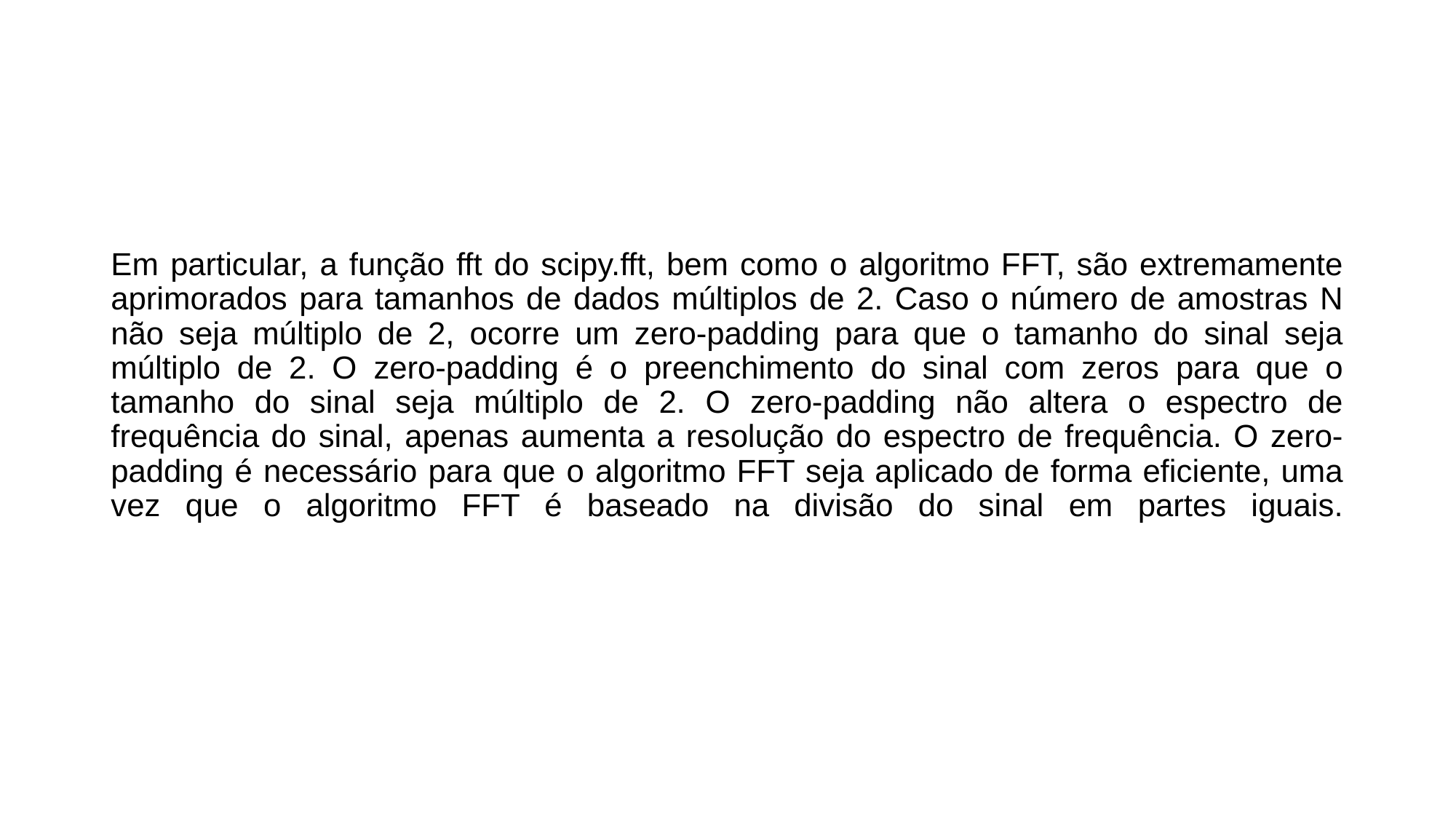

Em particular, a função fft do scipy.fft, bem como o algoritmo FFT, são extremamente aprimorados para tamanhos de dados múltiplos de 2. Caso o número de amostras N não seja múltiplo de 2, ocorre um zero-padding para que o tamanho do sinal seja múltiplo de 2. O zero-padding é o preenchimento do sinal com zeros para que o tamanho do sinal seja múltiplo de 2. O zero-padding não altera o espectro de frequência do sinal, apenas aumenta a resolução do espectro de frequência. O zero-padding é necessário para que o algoritmo FFT seja aplicado de forma eficiente, uma vez que o algoritmo FFT é baseado na divisão do sinal em partes iguais.